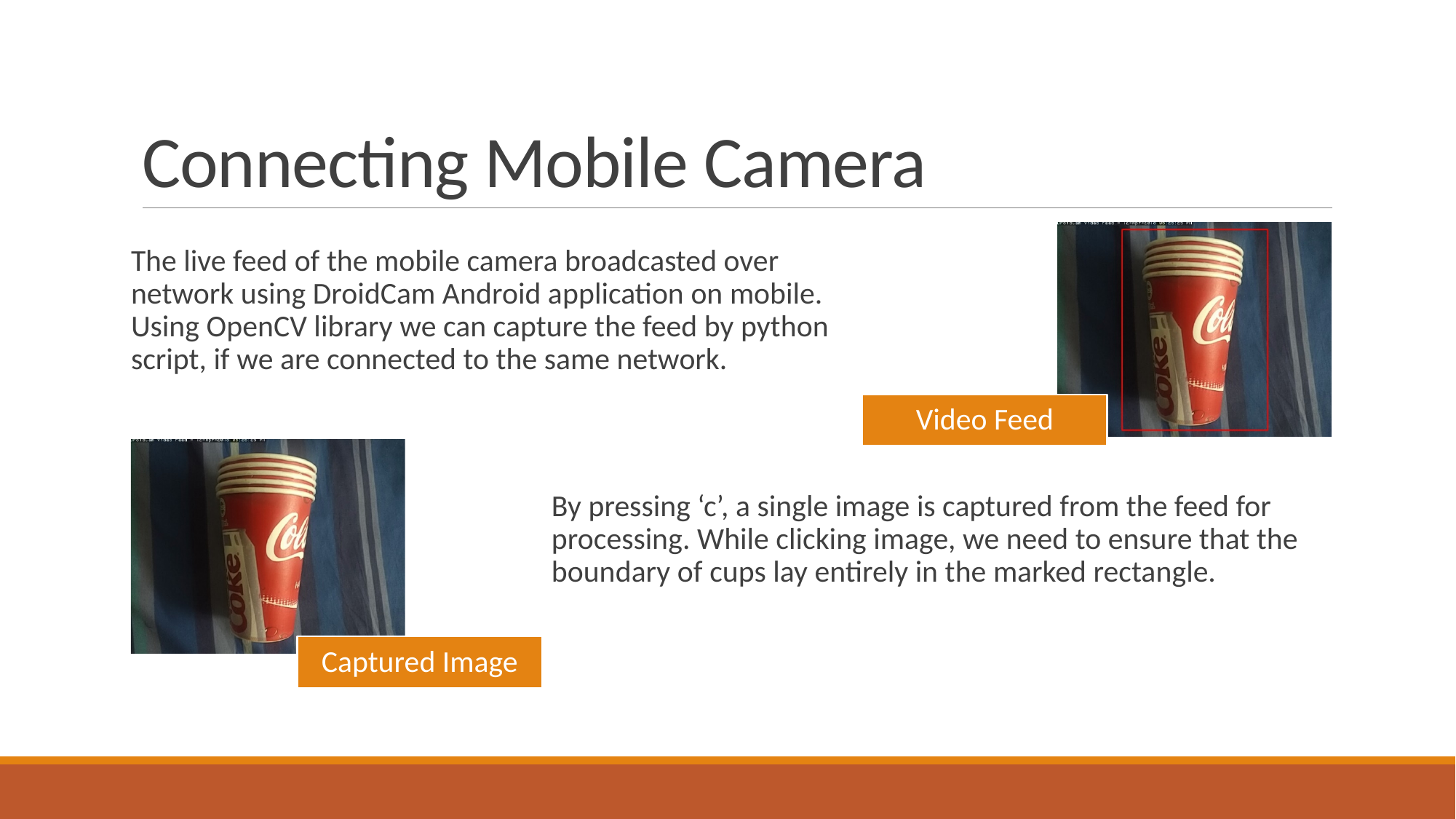

# Connecting Mobile Camera
Video Feed
The live feed of the mobile camera broadcasted over network using DroidCam Android application on mobile. Using OpenCV library we can capture the feed by python script, if we are connected to the same network.
Captured Image
By pressing ‘c’, a single image is captured from the feed for processing. While clicking image, we need to ensure that the boundary of cups lay entirely in the marked rectangle.